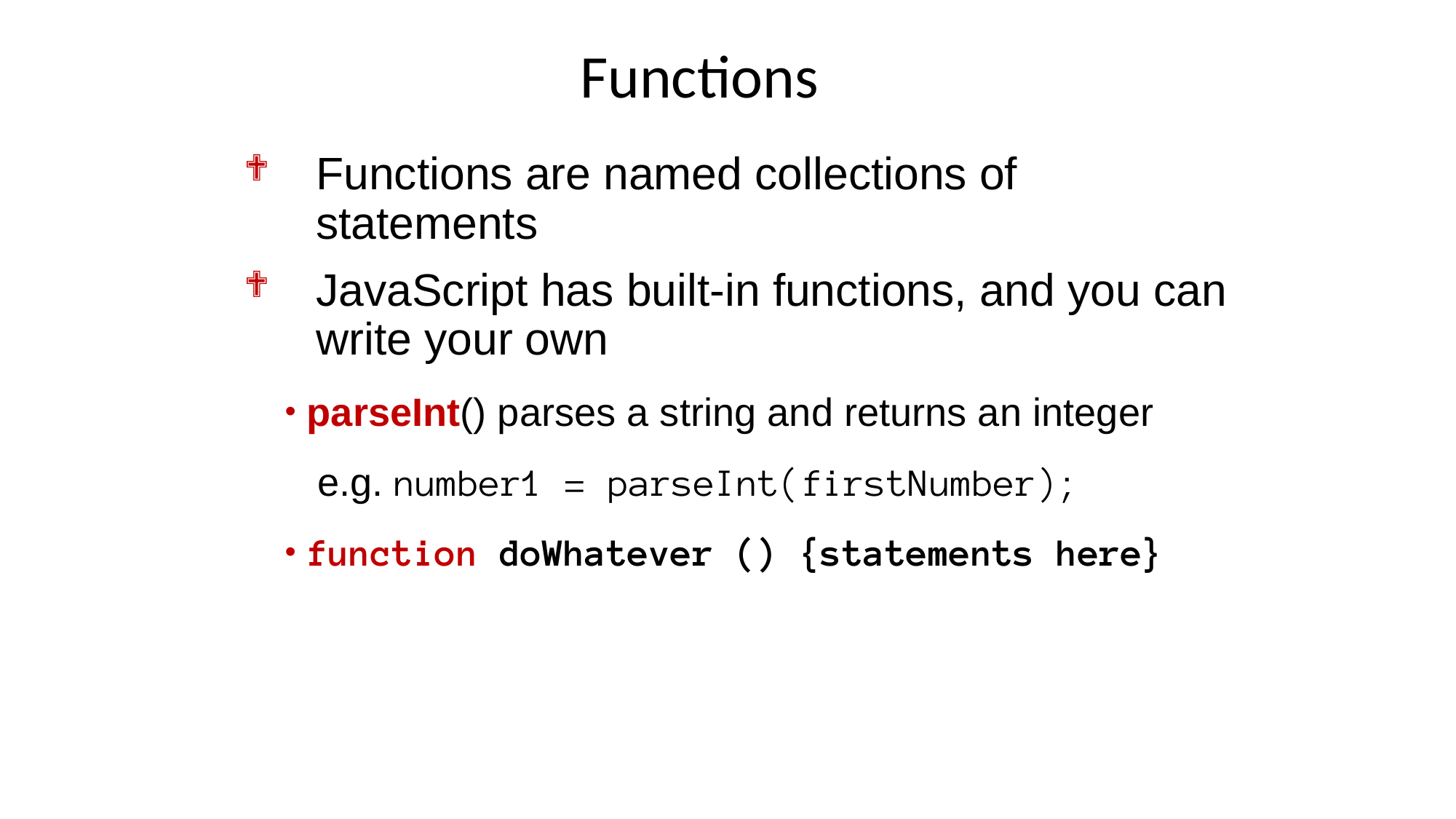

# Functions
Functions are named collections of statements
JavaScript has built-in functions, and you can write your own
 parseInt() parses a string and returns an integer
   e.g. number1 = parseInt(firstNumber);
 function doWhatever () {statements here}